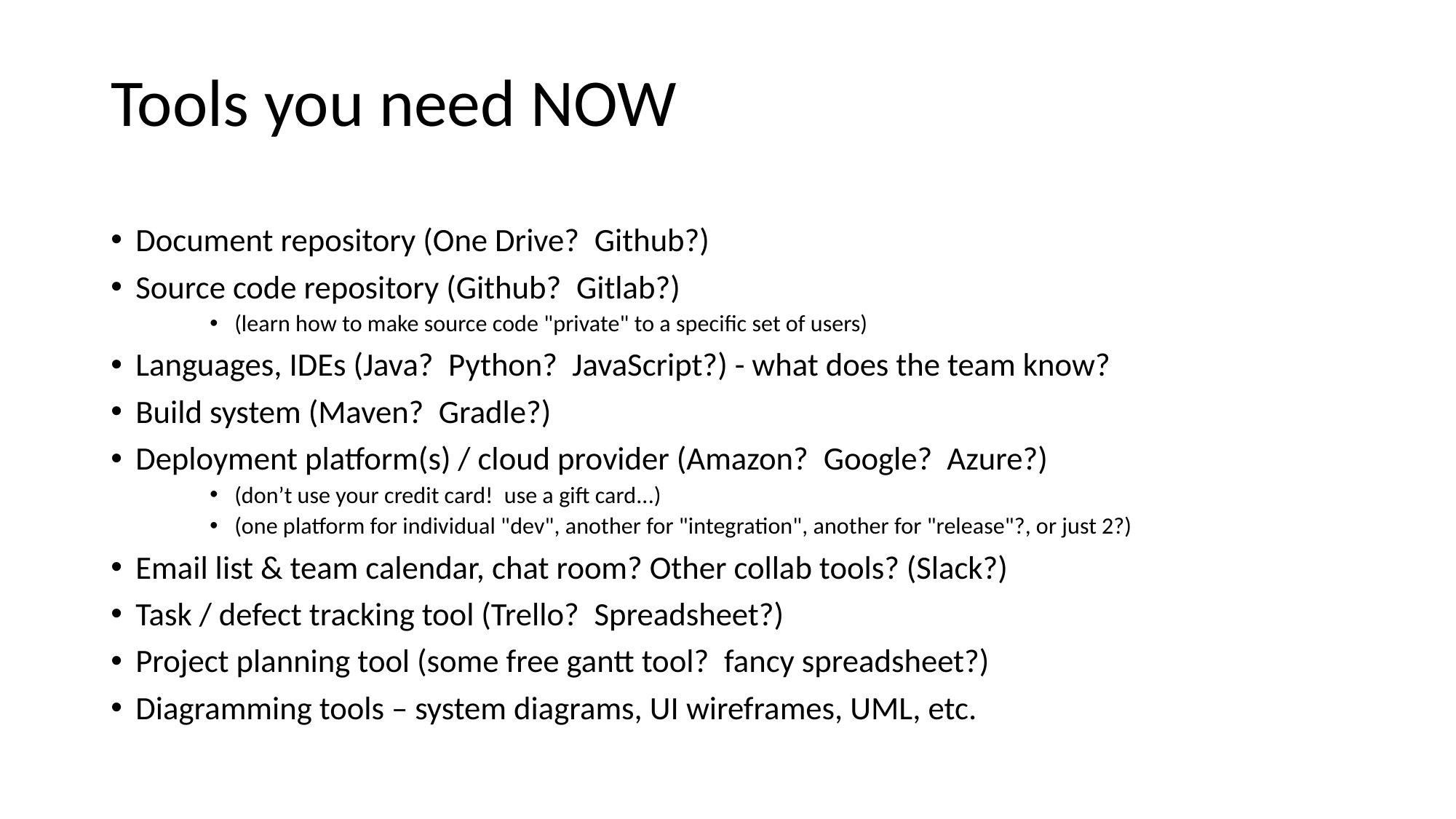

# Tools you need NOW
Document repository (One Drive?  Github?)
Source code repository (Github?  Gitlab?)
(learn how to make source code "private" to a specific set of users)
Languages, IDEs (Java?  Python?  JavaScript?) - what does the team know?
Build system (Maven?  Gradle?)
Deployment platform(s) / cloud provider (Amazon?  Google?  Azure?)
(don’t use your credit card!  use a gift card...)
(one platform for individual "dev", another for "integration", another for "release"?, or just 2?)
Email list & team calendar, chat room? Other collab tools? (Slack?)
Task / defect tracking tool (Trello?  Spreadsheet?)
Project planning tool (some free gantt tool?  fancy spreadsheet?)
Diagramming tools – system diagrams, UI wireframes, UML, etc.